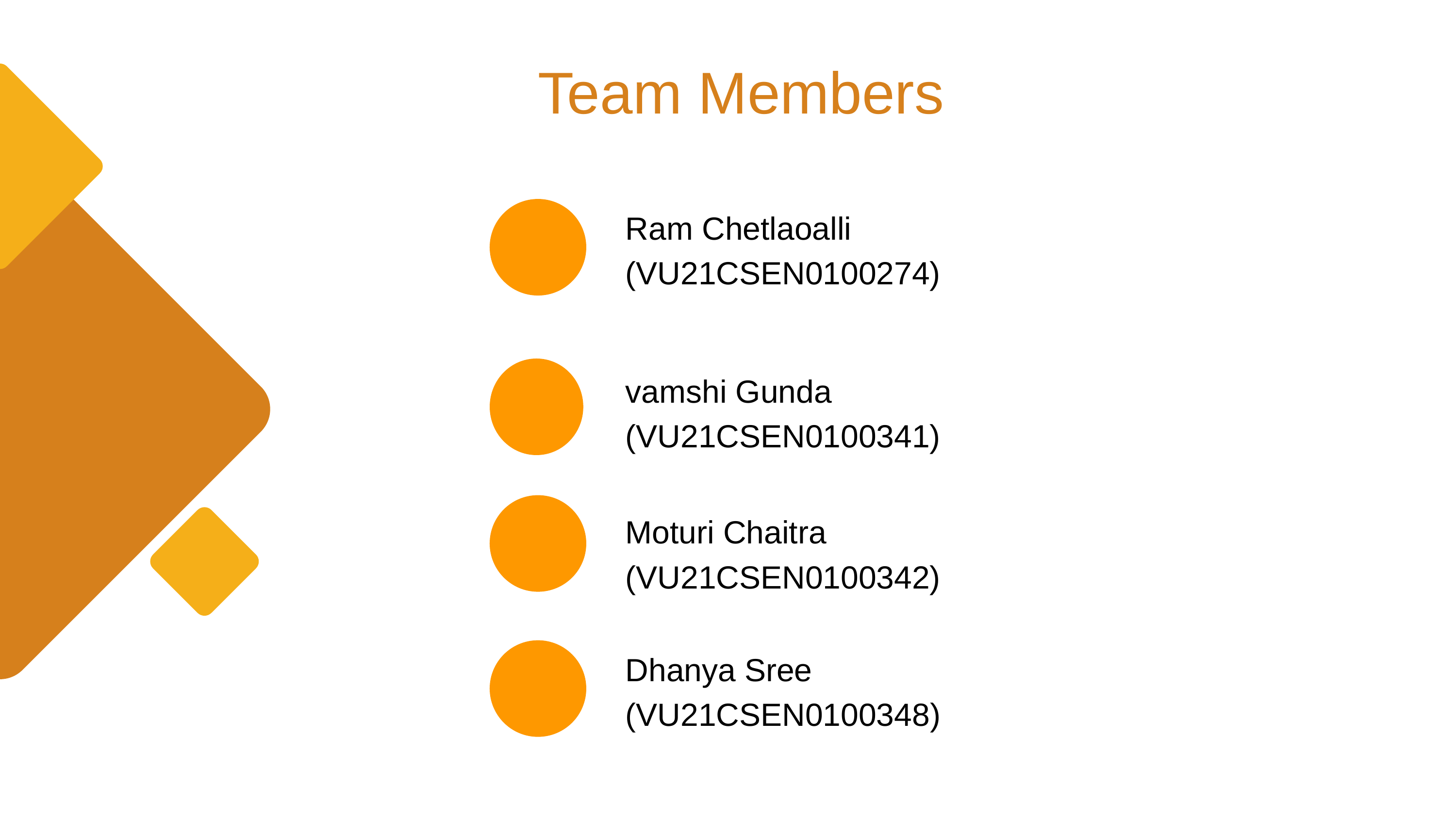

Team Members

Ram Chetlaoalli (VU21CSEN0100274)

vamshi Gunda
(VU21CSEN0100341)

Moturi Chaitra
(VU21CSEN0100342)

Dhanya Sree
(VU21CSEN0100348)